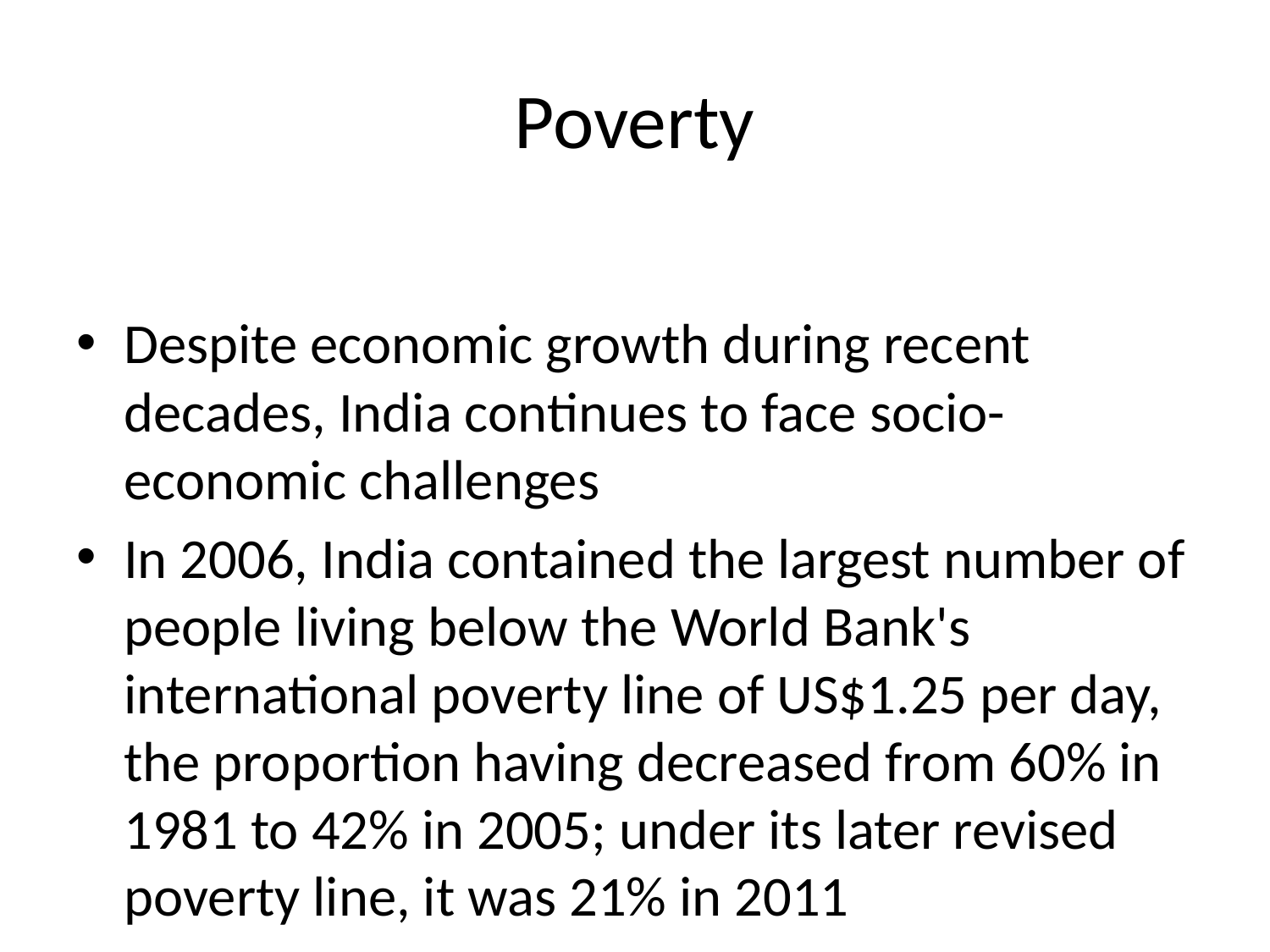

# Poverty

Despite economic growth during recent decades, India continues to face socio-economic challenges
In 2006, India contained the largest number of people living below the World Bank's international poverty line of US$1.25 per day, the proportion having decreased from 60% in 1981 to 42% in 2005; under its later revised poverty line, it was 21% in 2011